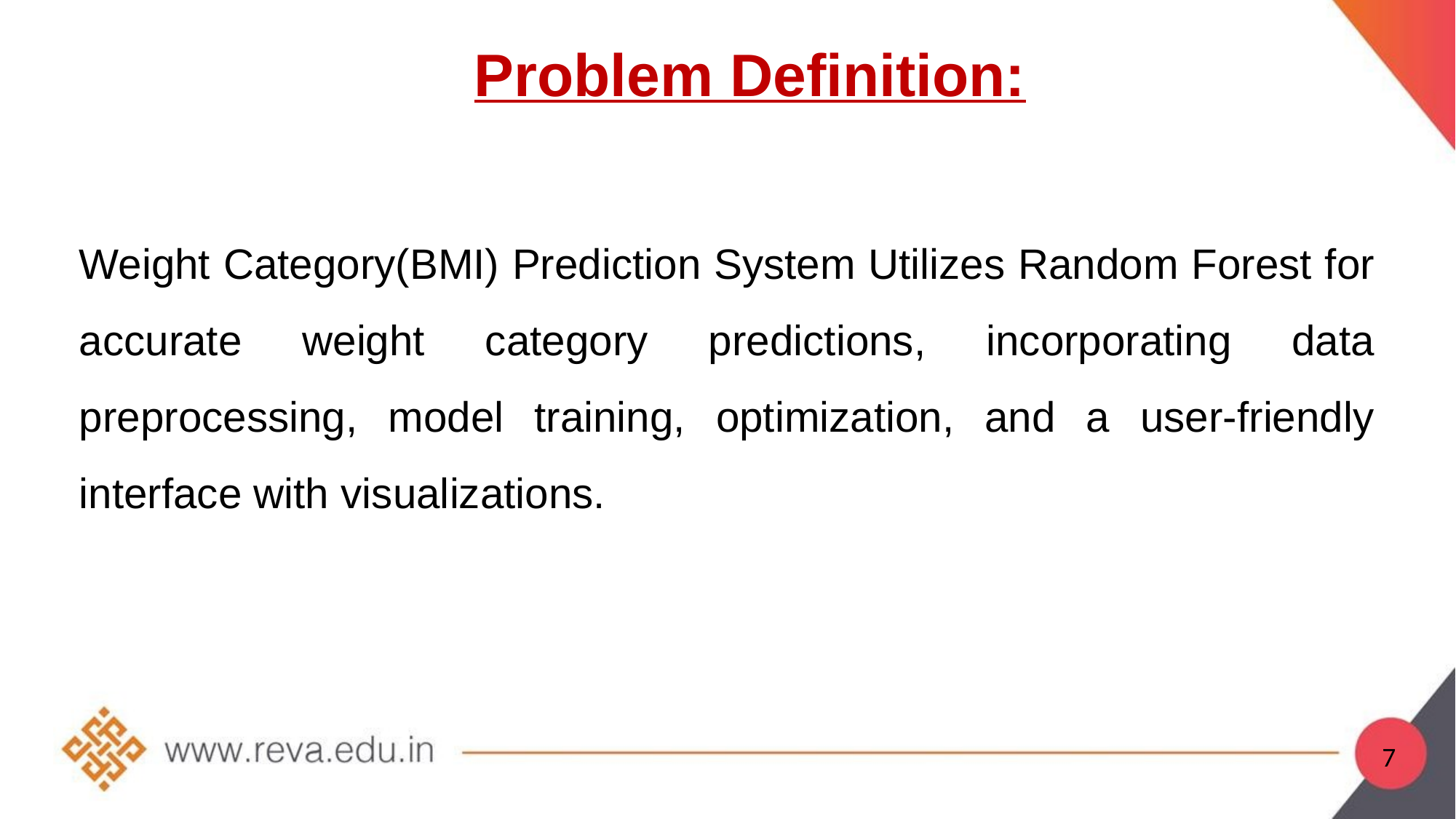

# Problem Definition:
Weight Category(BMI) Prediction System Utilizes Random Forest for accurate weight category predictions, incorporating data preprocessing, model training, optimization, and a user-friendly interface with visualizations.

7